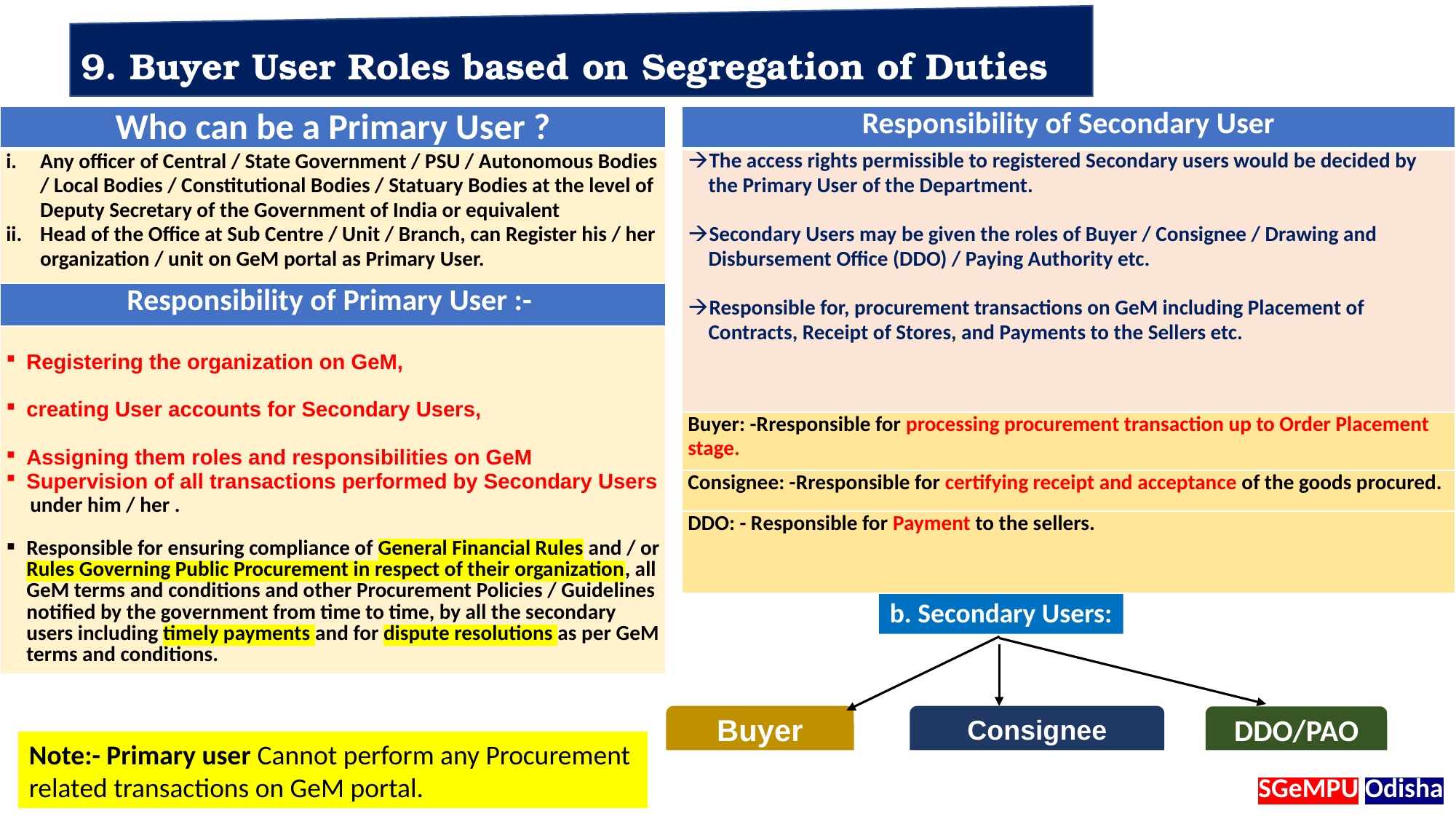

9. Buyer User Roles based on Segregation of Duties
| Responsibility of Secondary User |
| --- |
| The access rights permissible to registered Secondary users would be decided by the Primary User of the Department. Secondary Users may be given the roles of Buyer / Consignee / Drawing and Disbursement Office (DDO) / Paying Authority etc. Responsible for, procurement transactions on GeM including Placement of Contracts, Receipt of Stores, and Payments to the Sellers etc. |
| Buyer: -Rresponsible for processing procurement transaction up to Order Placement stage. |
| Consignee: -Rresponsible for certifying receipt and acceptance of the goods procured. |
| DDO: - Responsible for Payment to the sellers. |
| Who can be a Primary User ? |
| --- |
| Any officer of Central / State Government / PSU / Autonomous Bodies / Local Bodies / Constitutional Bodies / Statuary Bodies at the level of Deputy Secretary of the Government of India or equivalent Head of the Office at Sub Centre / Unit / Branch, can Register his / her organization / unit on GeM portal as Primary User. |
| Responsibility of Primary User :- |
| Registering the organization on GeM, creating User accounts for Secondary Users, Assigning them roles and responsibilities on GeM Supervision of all transactions performed by Secondary Users under him / her . Responsible for ensuring compliance of General Financial Rules and / or Rules Governing Public Procurement in respect of their organization, all GeM terms and conditions and other Procurement Policies / Guidelines notified by the government from time to time, by all the secondary users including timely payments and for dispute resolutions as per GeM terms and conditions. |
b. Secondary Users:
Buyer
Consignee
DDO/PAO
Note:- Primary user Cannot perform any Procurement related transactions on GeM portal.
SGeMPU Odisha